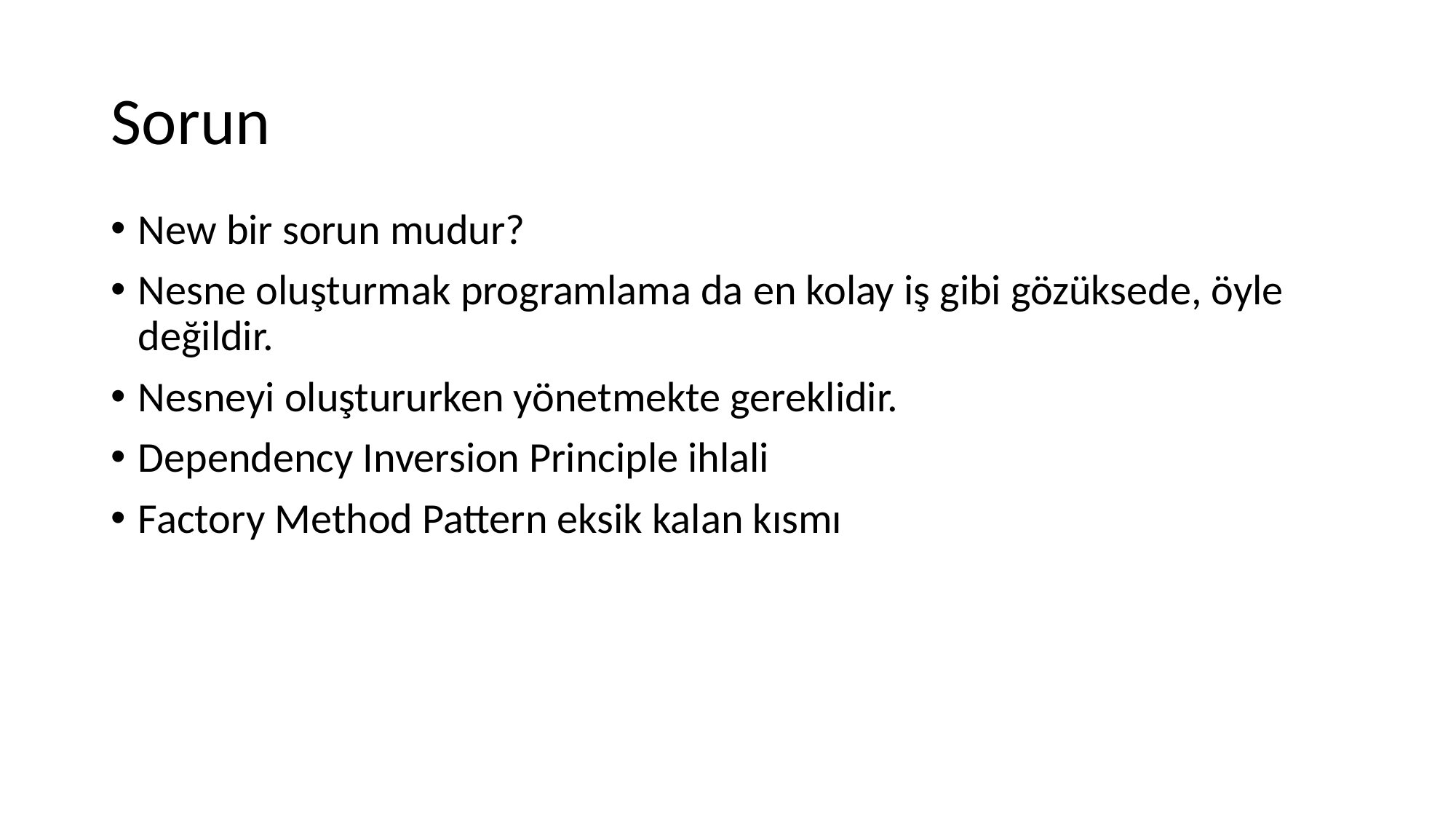

# Sorun
New bir sorun mudur?
Nesne oluşturmak programlama da en kolay iş gibi gözüksede, öyle değildir.
Nesneyi oluştururken yönetmekte gereklidir.
Dependency Inversion Principle ihlali
Factory Method Pattern eksik kalan kısmı